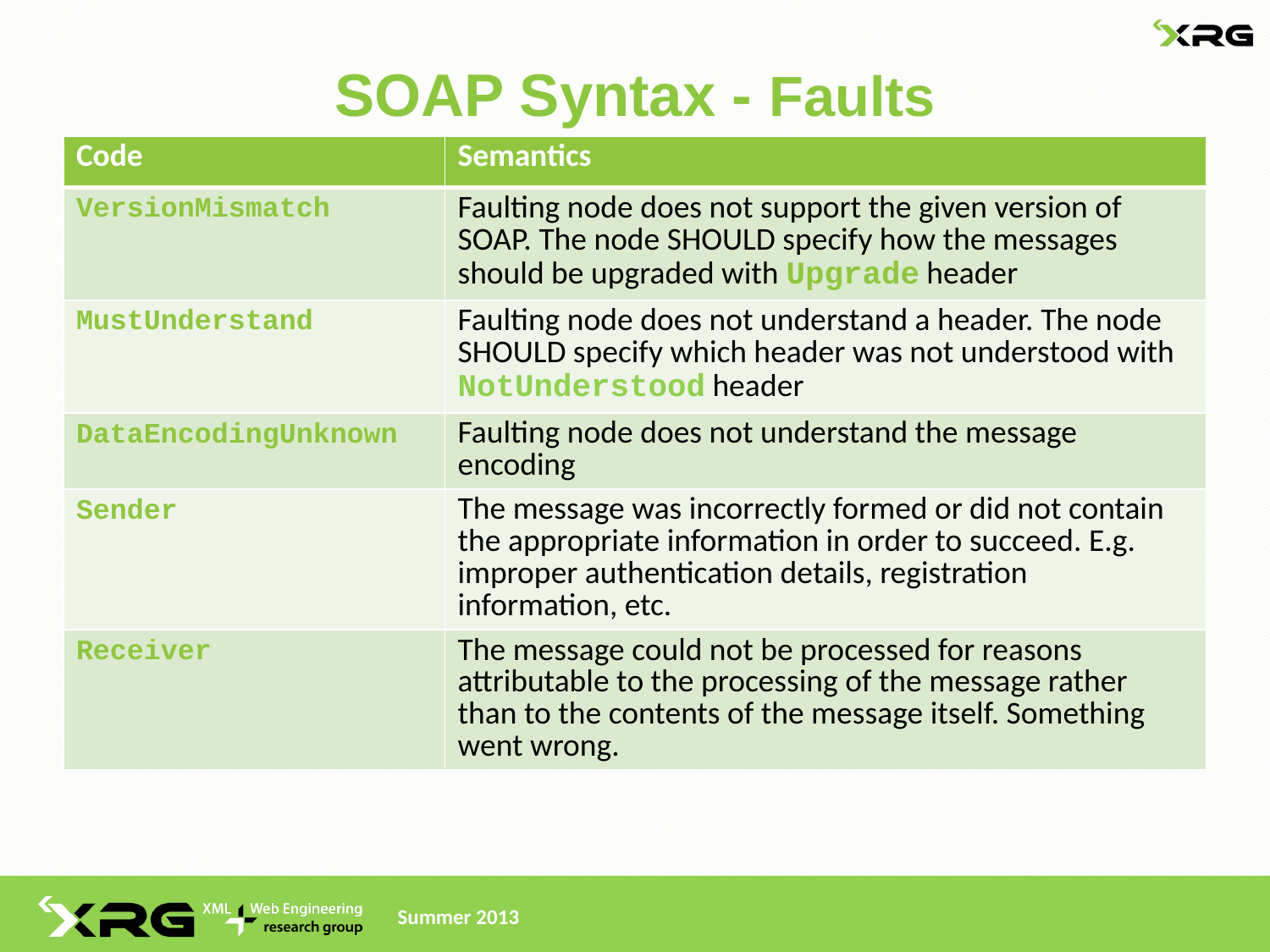

# SOAP Syntax - Faults
| Code | Semantics |
| --- | --- |
| VersionMismatch | Faulting node does not support the given version of SOAP. The node SHOULD specify how the messages should be upgraded with Upgrade header |
| MustUnderstand | Faulting node does not understand a header. The node SHOULD specify which header was not understood with NotUnderstood header |
| DataEncodingUnknown | Faulting node does not understand the message encoding |
| Sender | The message was incorrectly formed or did not contain the appropriate information in order to succeed. E.g. improper authentication details, registration information, etc. |
| Receiver | The message could not be processed for reasons attributable to the processing of the message rather than to the contents of the message itself. Something went wrong. |
Summer 2013